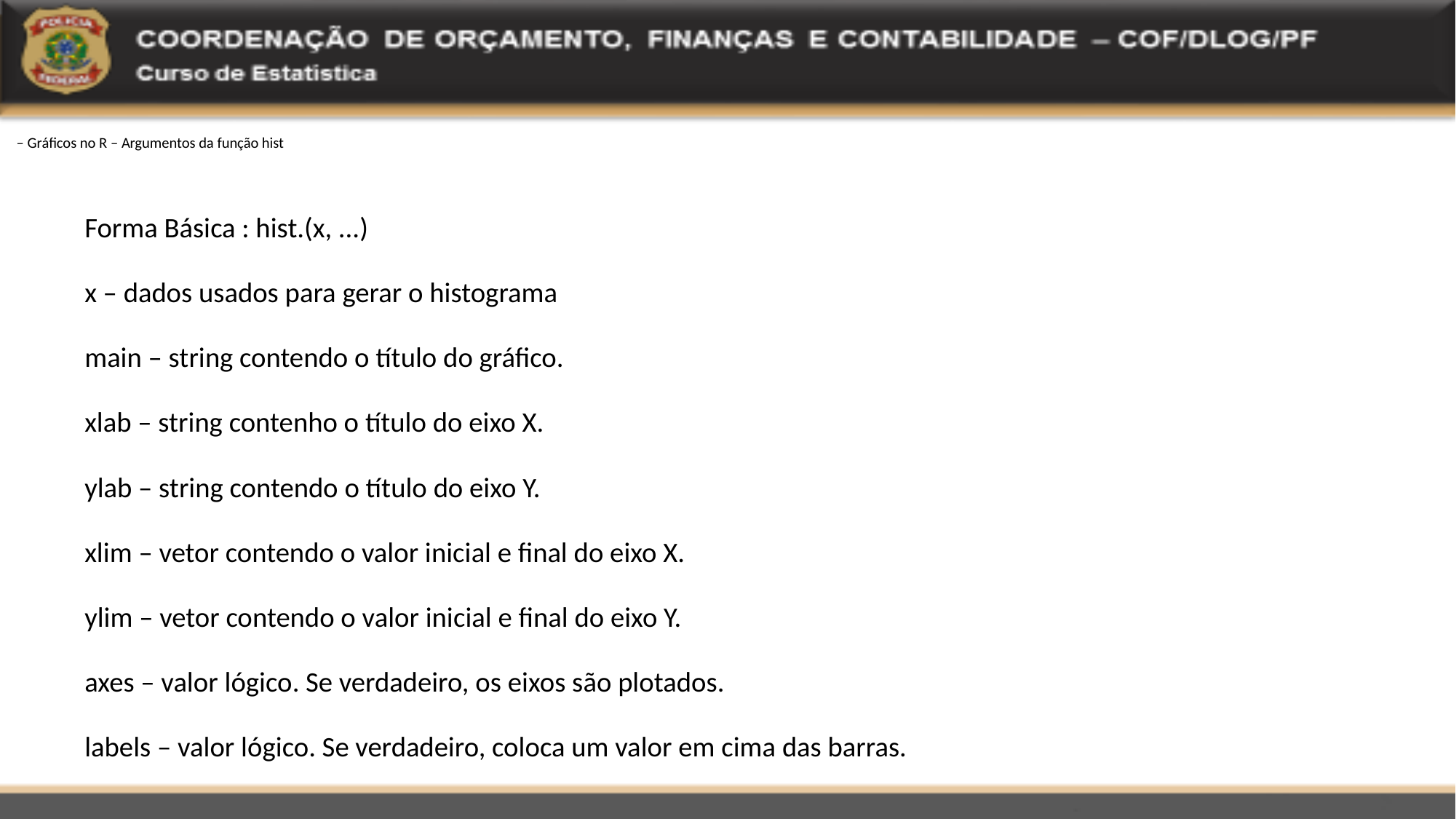

# – Gráficos no R – Argumentos da função hist

Forma Básica : hist.(x, ...)
x – dados usados para gerar o histograma
main – string contendo o título do gráfico.
xlab – string contenho o título do eixo X.
ylab – string contendo o título do eixo Y.
xlim – vetor contendo o valor inicial e final do eixo X.
ylim – vetor contendo o valor inicial e final do eixo Y.
axes – valor lógico. Se verdadeiro, os eixos são plotados.
labels – valor lógico. Se verdadeiro, coloca um valor em cima das barras.